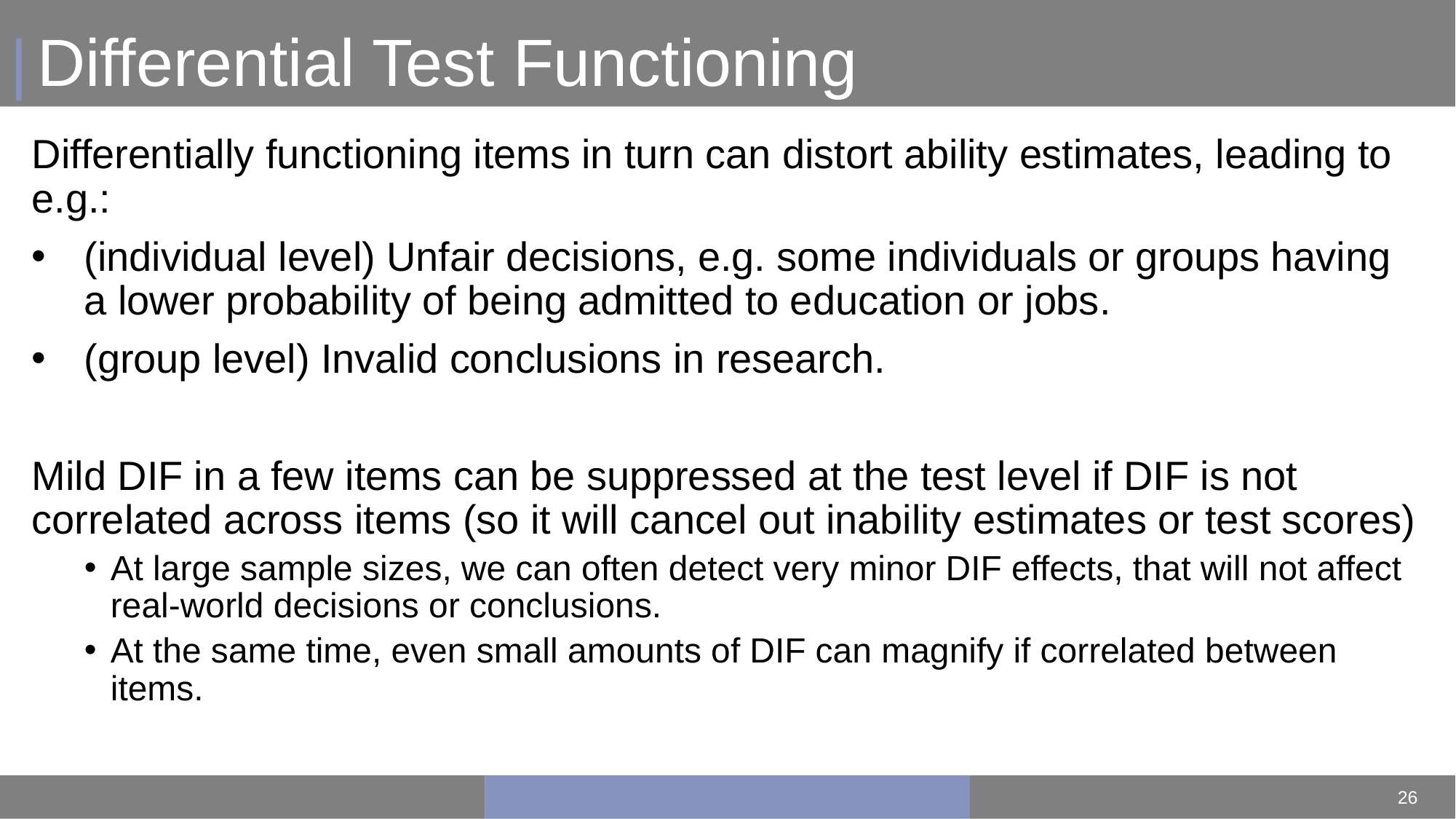

# Differential Test Functioning
Differentially functioning items in turn can distort ability estimates, leading to e.g.:
(individual level) Unfair decisions, e.g. some individuals or groups having a lower probability of being admitted to education or jobs.
(group level) Invalid conclusions in research.

Mild DIF in a few items can be suppressed at the test level if DIF is not correlated across items (so it will cancel out inability estimates or test scores)
At large sample sizes, we can often detect very minor DIF effects, that will not affect real-world decisions or conclusions.
At the same time, even small amounts of DIF can magnify if correlated between items.
26